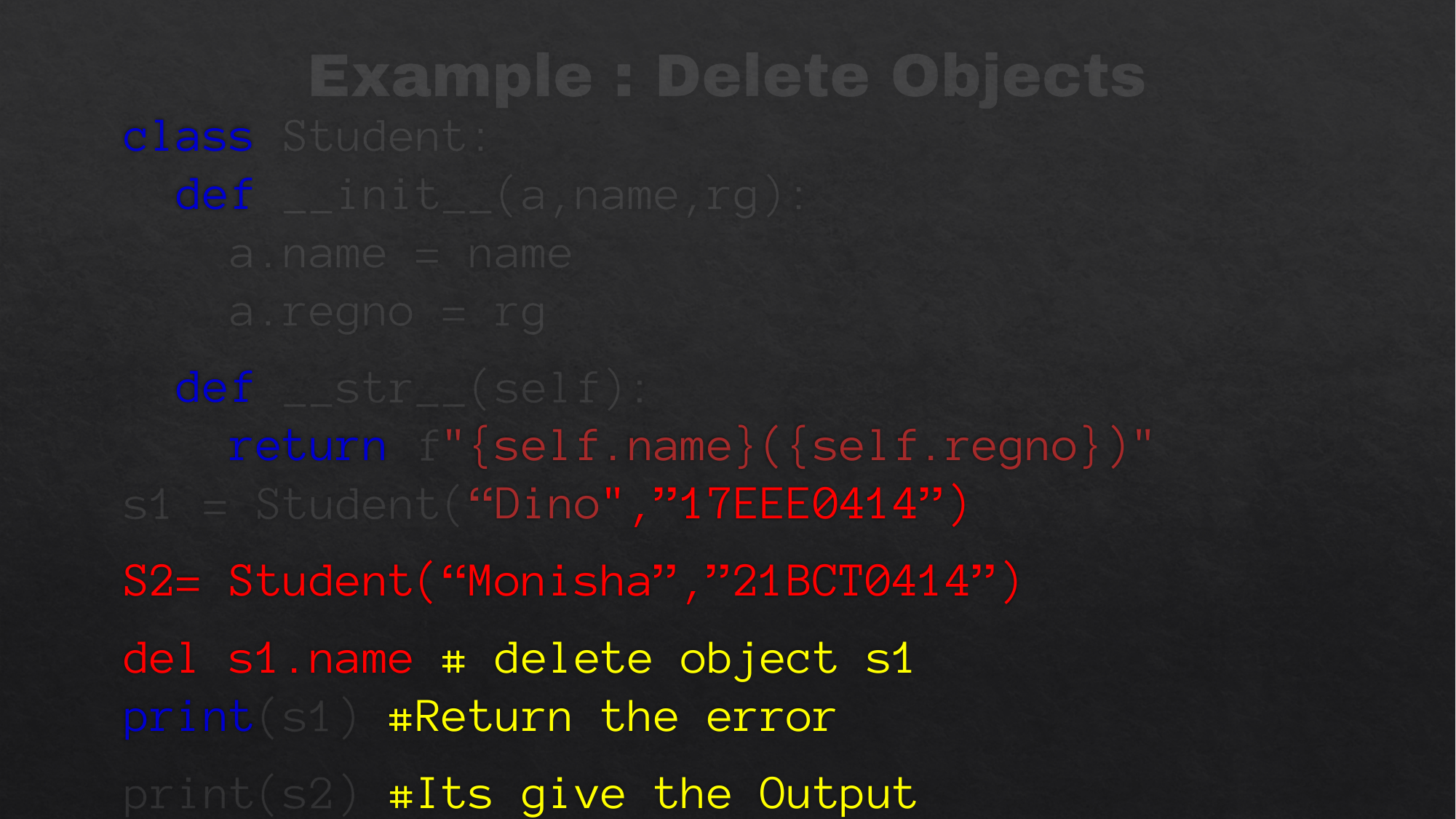

# Example : Delete Objects
class Student:
  def __init__(a,name,rg):
    a.name = name
    a.regno = rg
  def __str__(self):
    return f"{self.name}({self.regno})"
s1 = Student(“Dino",”17EEE0414”)
S2= Student(“Monisha”,”21BCT0414”)
del s1.name # delete object s1
print(s1) #Return the error
print(s2) #Its give the Output